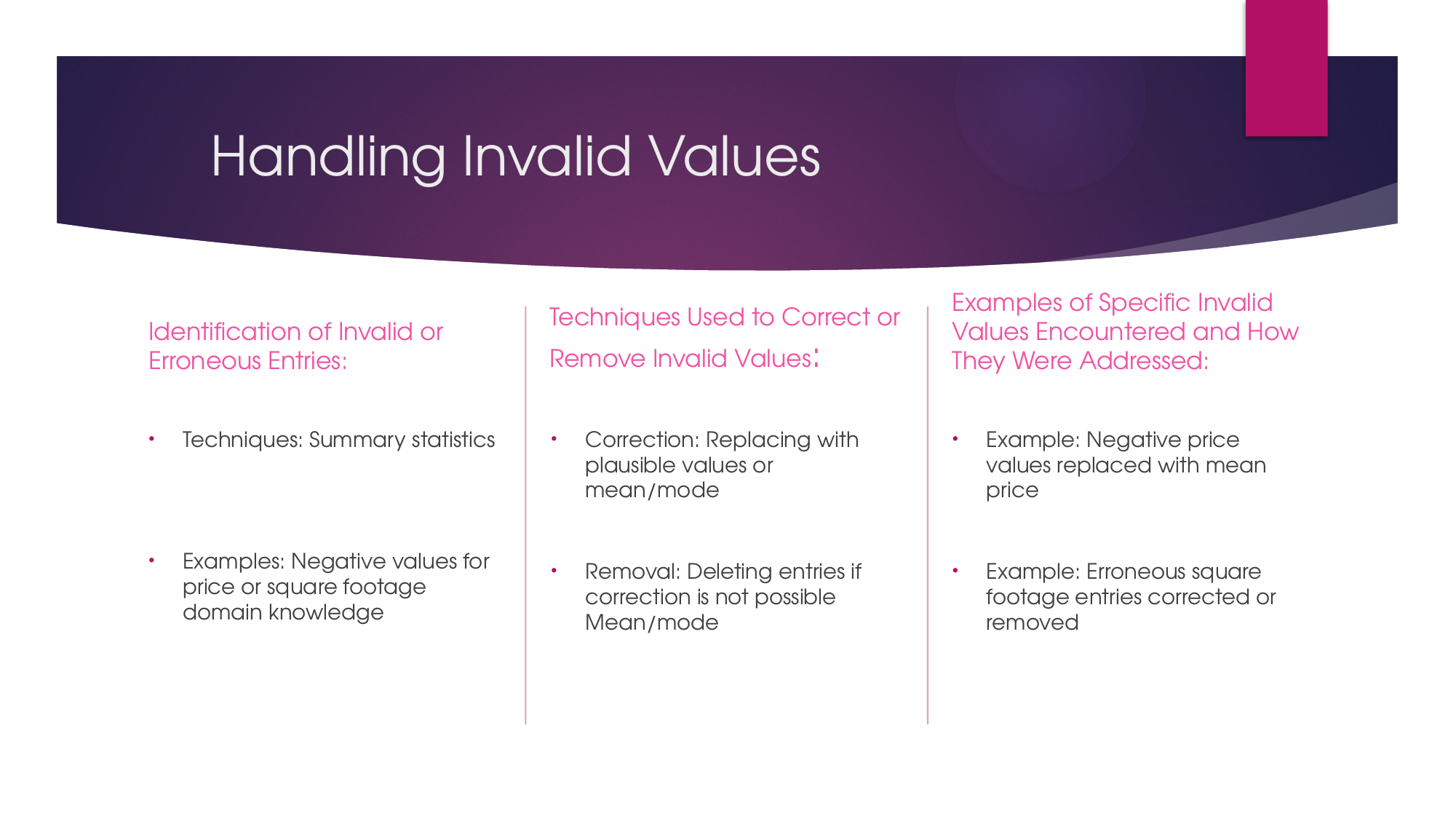

# Handling Invalid Values
Techniques Used to Correct or Remove Invalid Values:
Examples of Specific Invalid Values Encountered and How They Were Addressed:
Identification of Invalid or Erroneous Entries:

Correction: Replacing with plausible values or mean/mode

Removal: Deleting entries if correction is not possible Mean/mode

Example: Negative price values replaced with mean price

Example: Erroneous square footage entries corrected or removed

Techniques: Summary statistics

Examples: Negative values for price or square footage domain knowledge